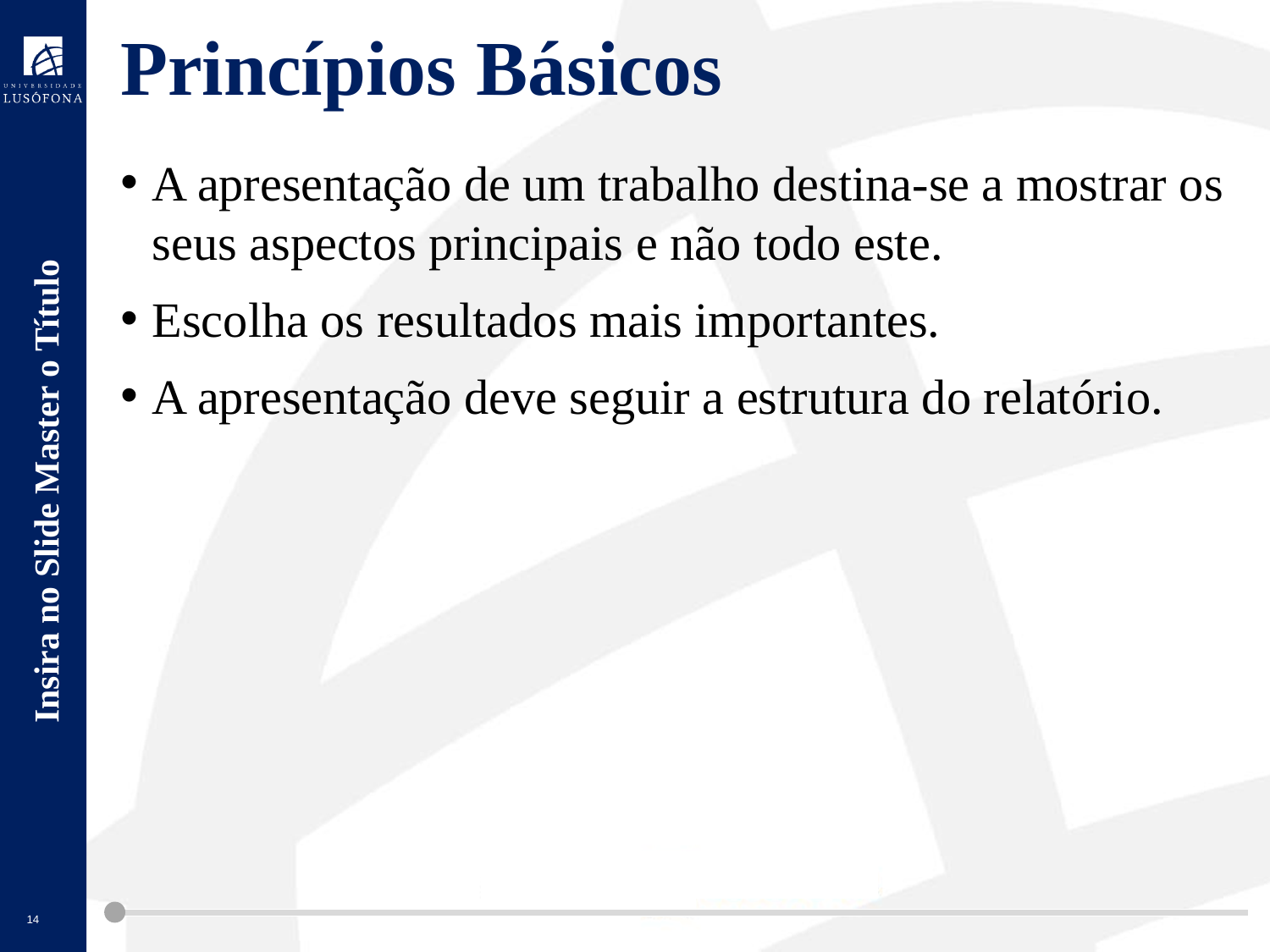

# Princípios Básicos
A apresentação de um trabalho destina-se a mostrar os seus aspectos principais e não todo este.
Escolha os resultados mais importantes.
A apresentação deve seguir a estrutura do relatório.